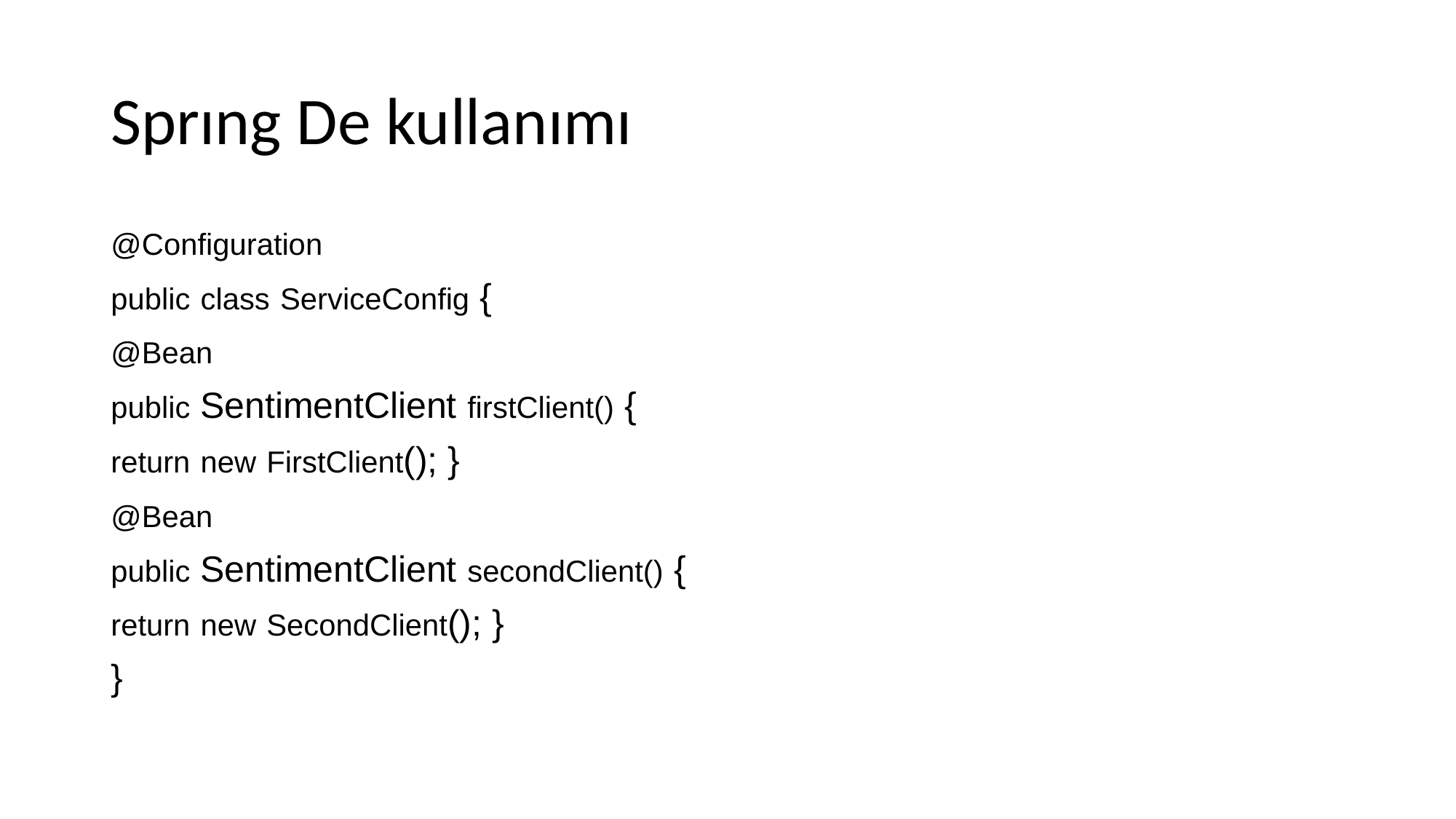

# Sprıng De kullanımı
@Configuration
public class ServiceConfig {
@Bean
public SentimentClient firstClient() {
return new FirstClient(); }
@Bean
public SentimentClient secondClient() {
return new SecondClient(); }
}